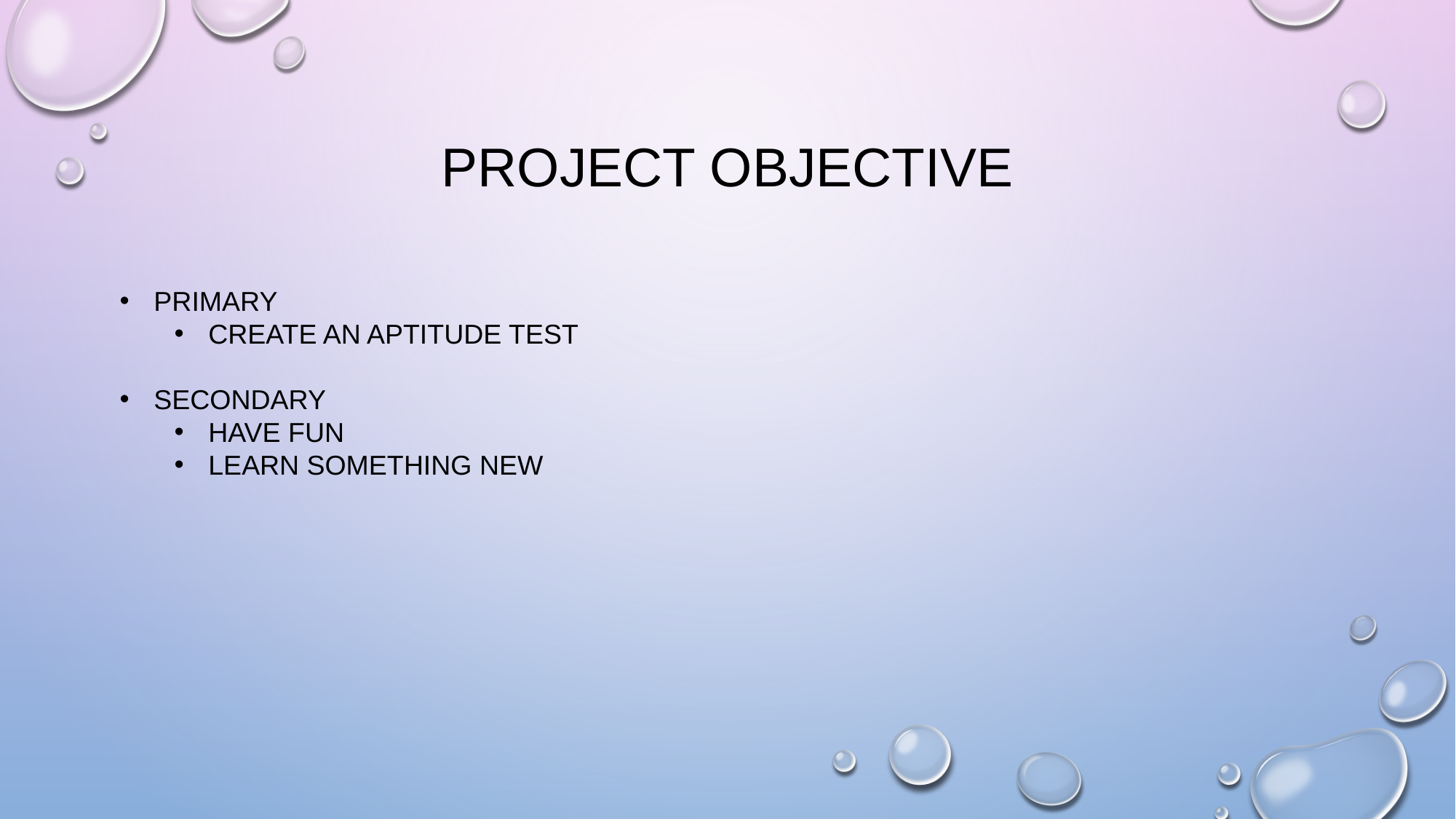

# Project objective
PRIMARY
CREATE AN APTITUDE TEST

SECONDARY
HAVE FUN
LEARN SOMETHING NEW